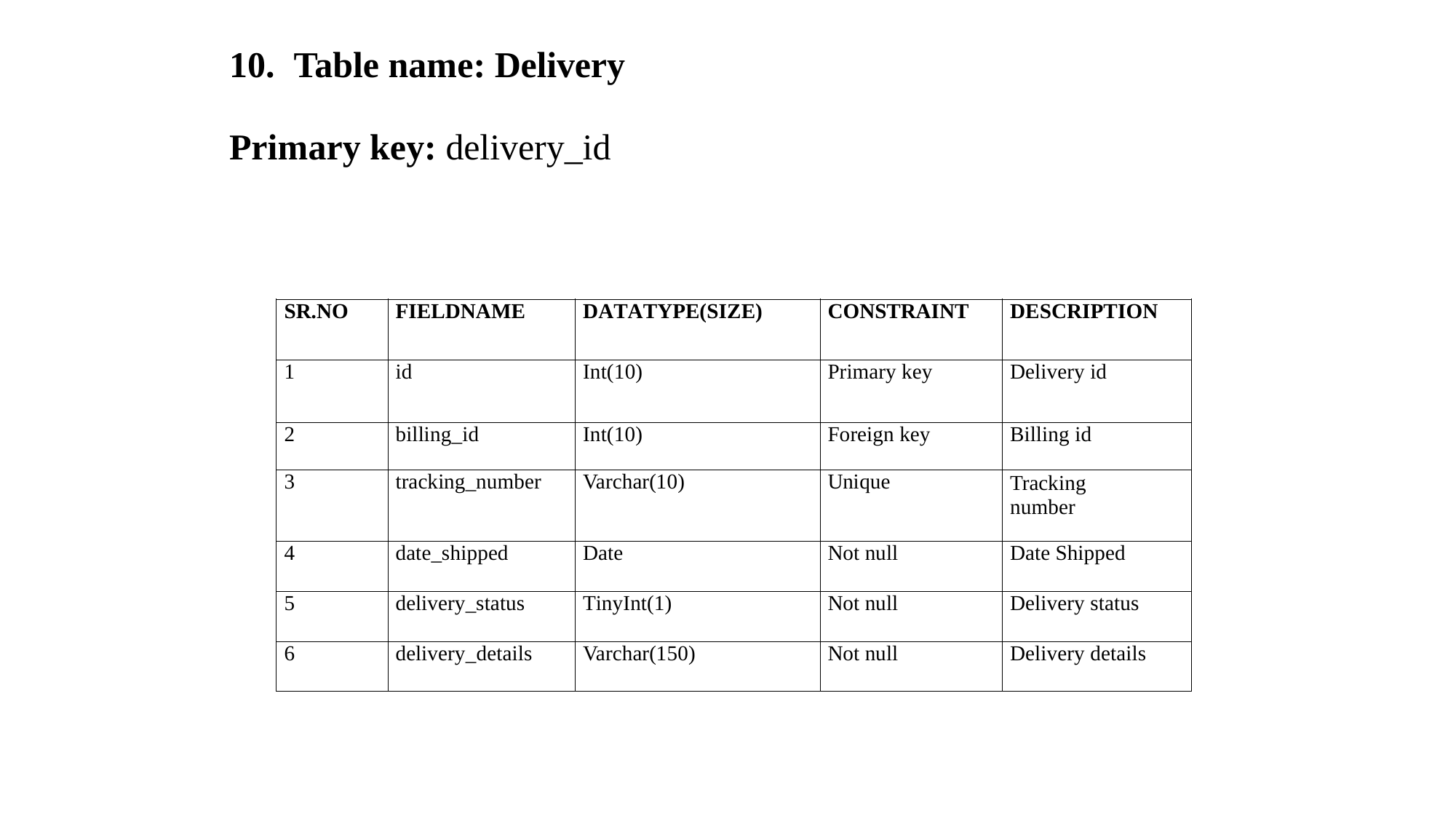

# 10.  Table name: Delivery Primary key: delivery_id
| SR.NO | FIELDNAME | DATATYPE(SIZE) | CONSTRAINT | DESCRIPTION |
| --- | --- | --- | --- | --- |
| 1 | id | Int(10) | Primary key | Delivery id |
| 2 | billing\_id | Int(10) | Foreign key | Billing id |
| 3 | tracking\_number | Varchar(10) | Unique | Tracking number |
| 4 | date\_shipped | Date | Not null | Date Shipped |
| 5 | delivery\_status | TinyInt(1) | Not null | Delivery status |
| 6 | delivery\_details | Varchar(150) | Not null | Delivery details |